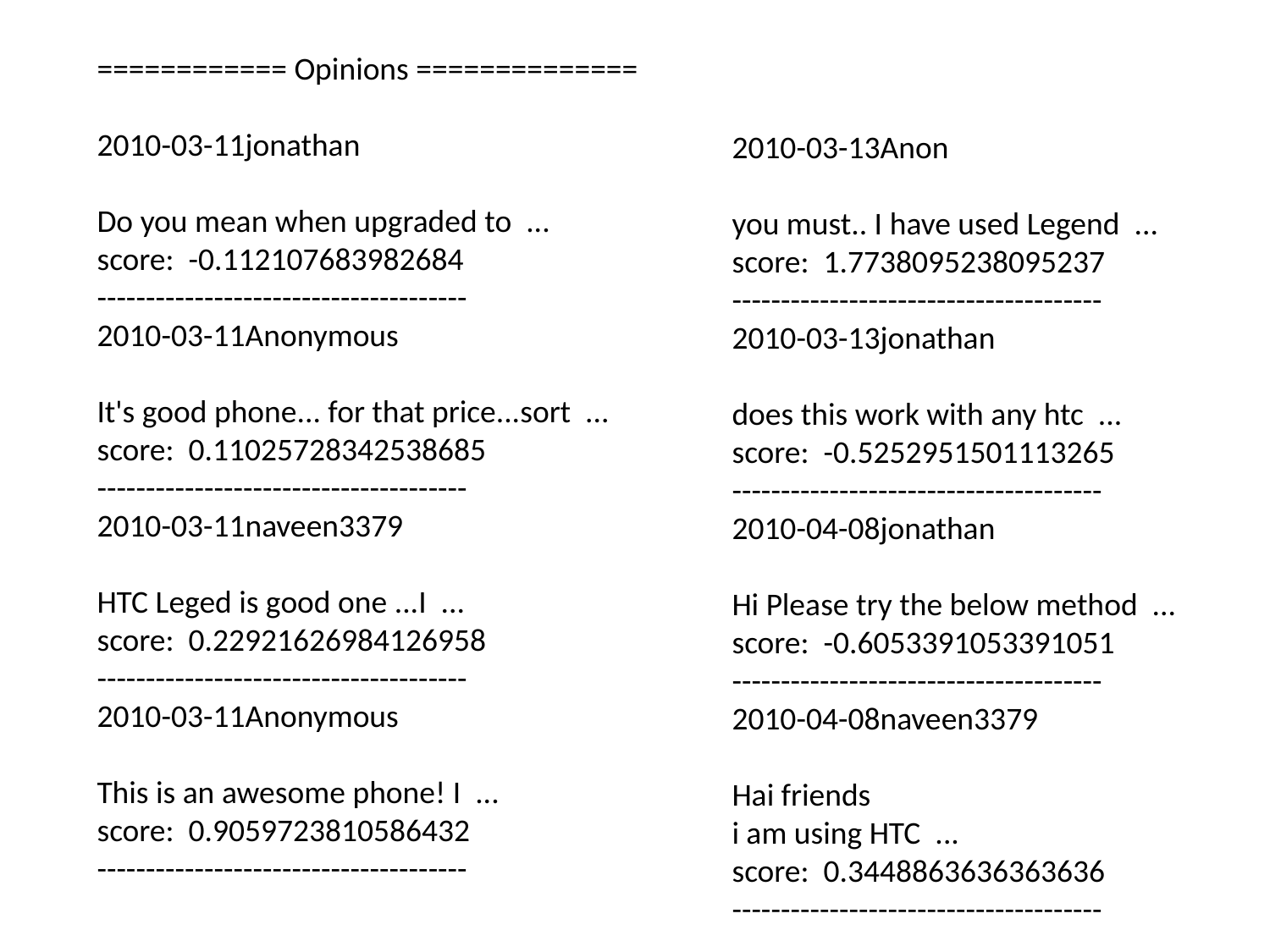

============ Opinions ==============

2010-03-11jonathan

Do you mean when upgraded to  ...
score:  -0.112107683982684
--------------------------------------
2010-03-11Anonymous

It's good phone... for that price...sort  ...
score:  0.11025728342538685
--------------------------------------
2010-03-11naveen3379

HTC Leged is good one ...I  ...
score:  0.22921626984126958
--------------------------------------
2010-03-11Anonymous

This is an awesome phone! I  ...
score:  0.9059723810586432
--------------------------------------
2010-03-13Anon

you must.. I have used Legend  ...
score:  1.7738095238095237
--------------------------------------
2010-03-13jonathan

does this work with any htc  ...
score:  -0.5252951501113265
--------------------------------------
2010-04-08jonathan

Hi Please try the below method  ...
score:  -0.6053391053391051
--------------------------------------
2010-04-08naveen3379

Hai friends
i am using HTC  ...
score:  0.3448863636363636
--------------------------------------